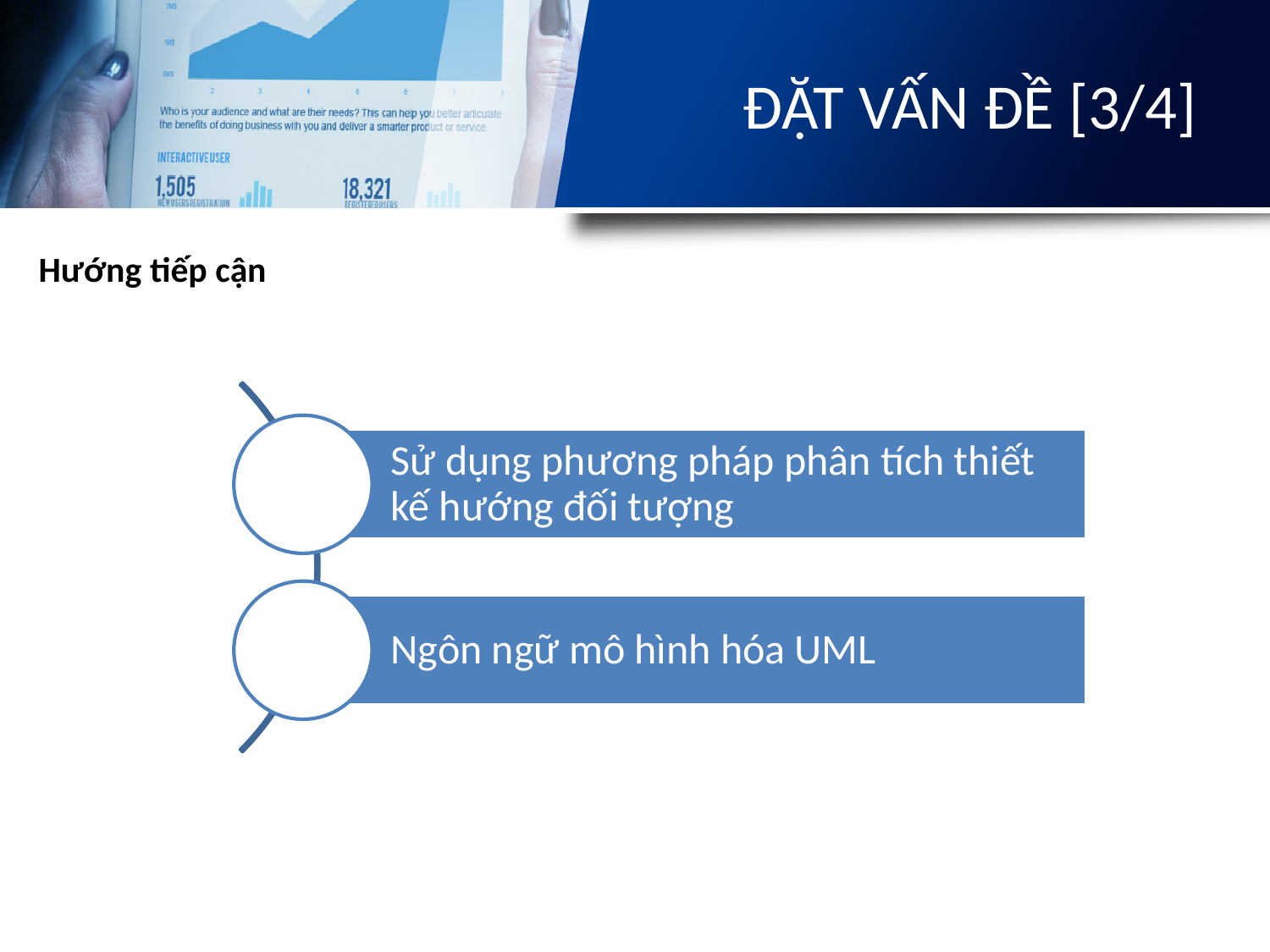

# ĐẶT VẤN ĐỀ [3/4]
Hướng tiếp cận
Sử dụng phương pháp phân tích thiết kế hướng đối tượng
Ngôn ngữ mô hình hóa UML
6